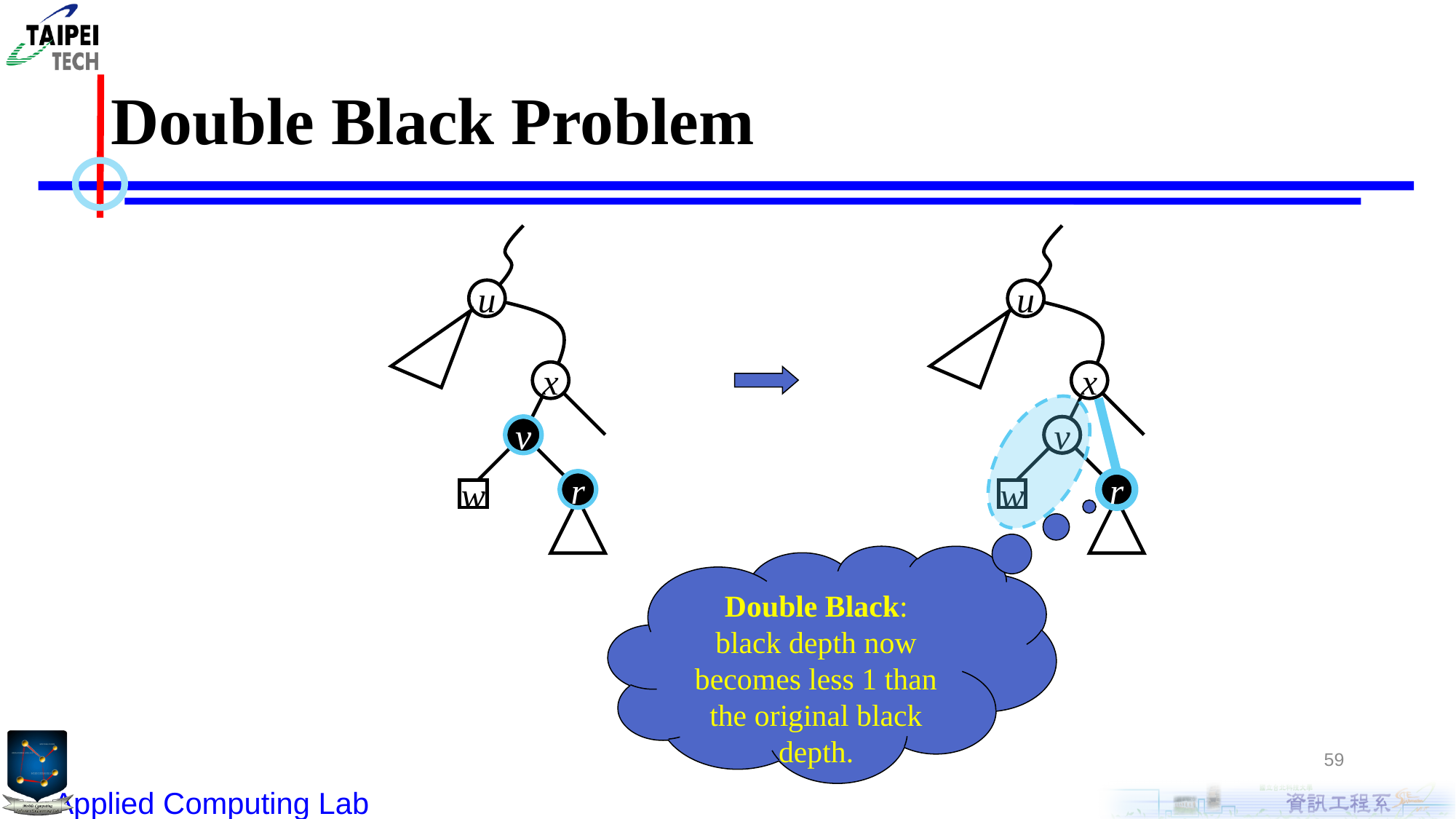

# Double Black Problem

u

x

v

r
w

u

x

v

r
w

Double Black:
black depth now becomes less 1 than the original black depth.
59